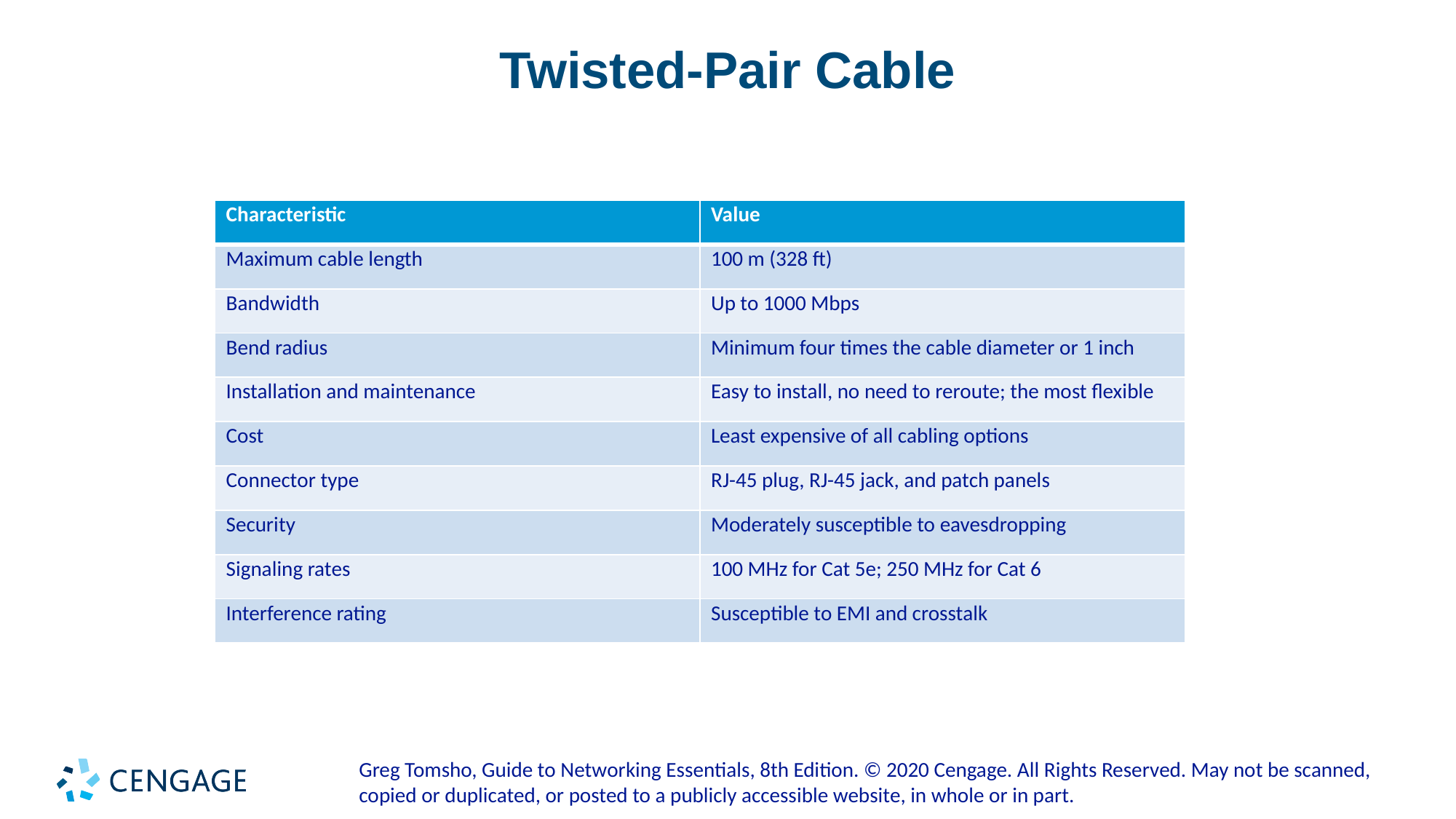

# Twisted-Pair Cable
| Characteristic | Value |
| --- | --- |
| Maximum cable length | 100 m (328 ft) |
| Bandwidth | Up to 1000 Mbps |
| Bend radius | Minimum four times the cable diameter or 1 inch |
| Installation and maintenance | Easy to install, no need to reroute; the most flexible |
| Cost | Least expensive of all cabling options |
| Connector type | RJ-45 plug, RJ-45 jack, and patch panels |
| Security | Moderately susceptible to eavesdropping |
| Signaling rates | 100 MHz for Cat 5e; 250 MHz for Cat 6 |
| Interference rating | Susceptible to EMI and crosstalk |